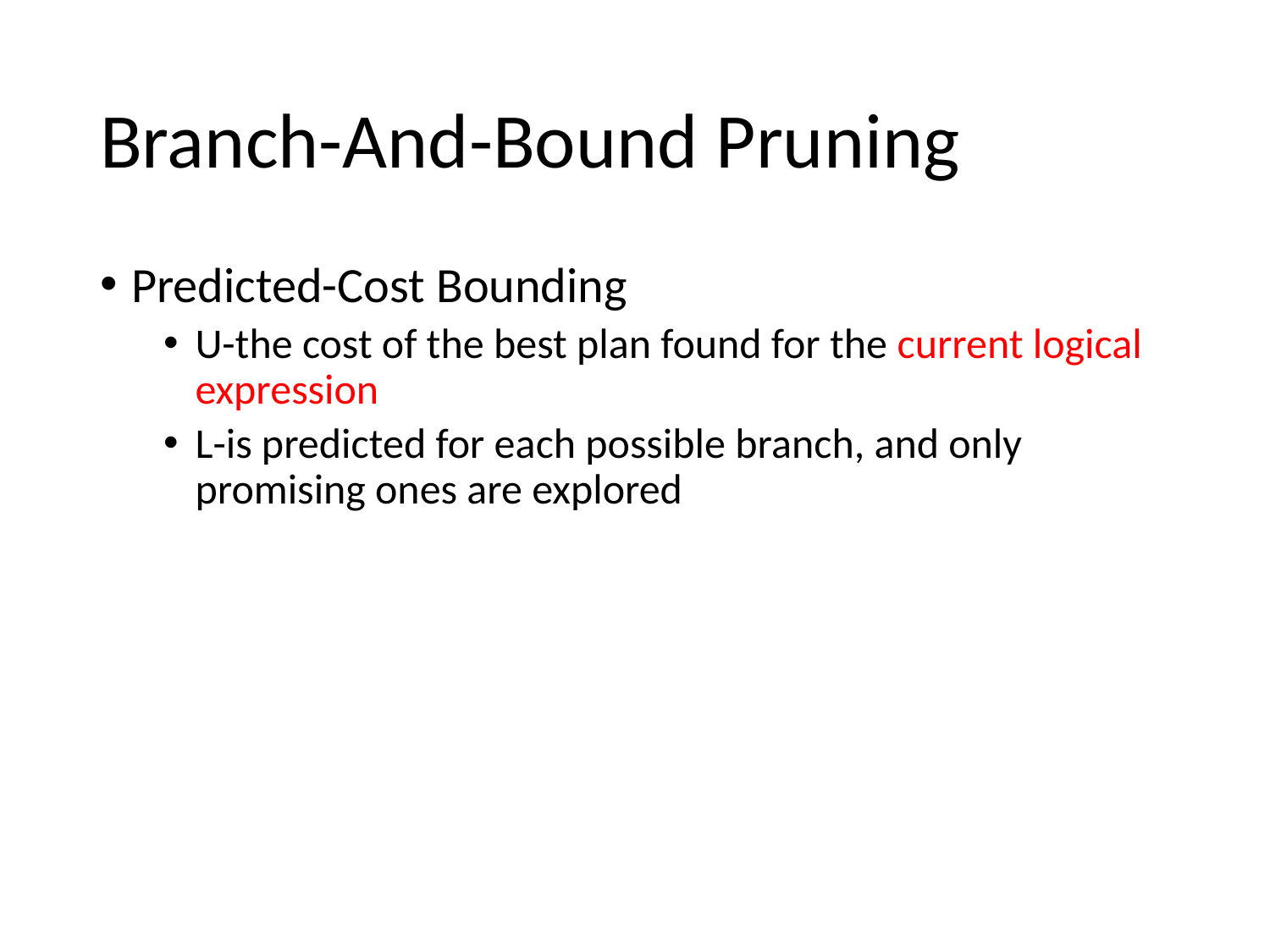

# Branch-And-Bound Pruning
Predicted-Cost Bounding
U-the cost of the best plan found for the current logical expression
L-is predicted for each possible branch, and only promising ones are explored